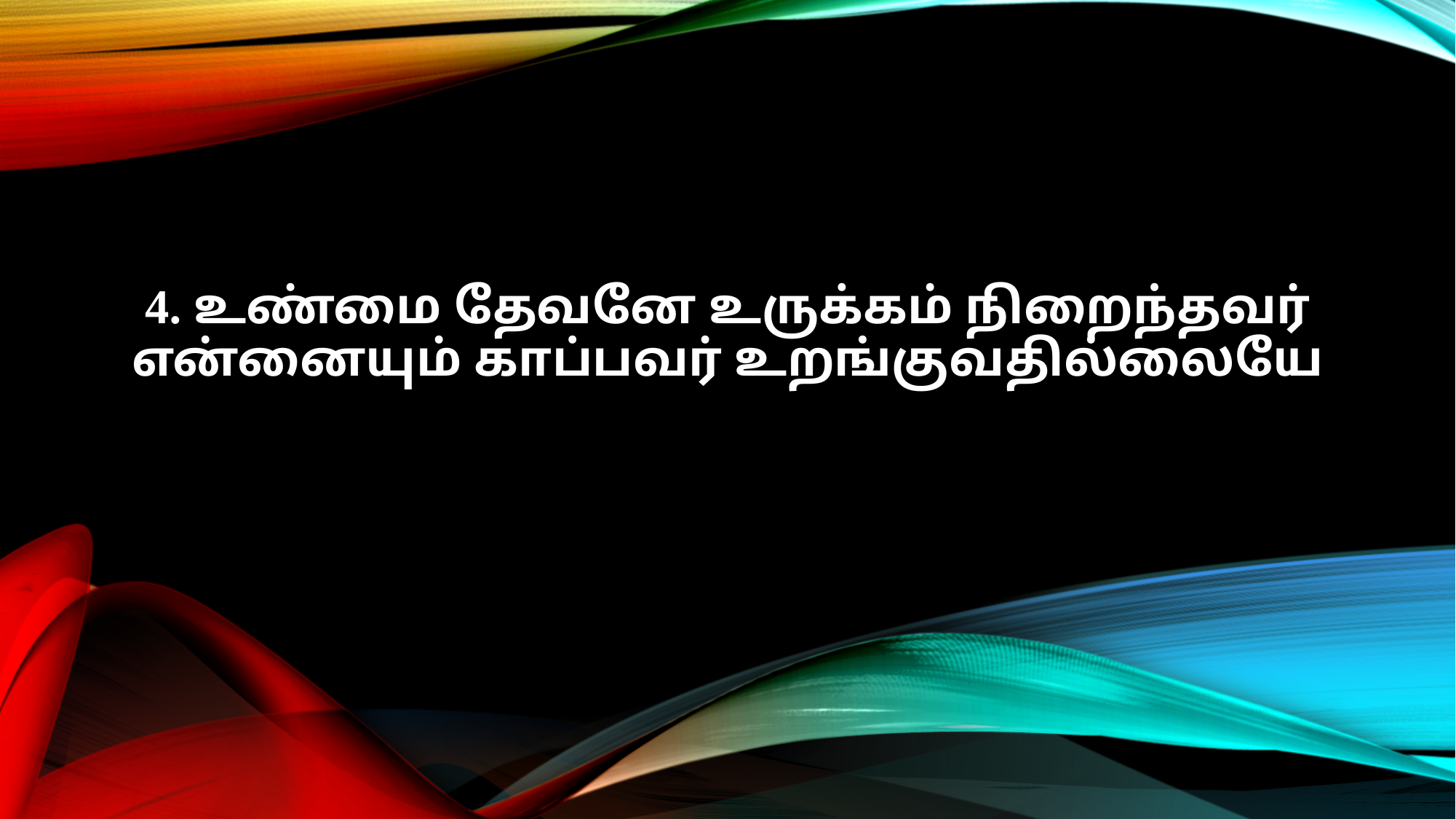

4. உண்மை தேவனே உருக்கம் நிறைந்தவர்
என்னையும் காப்பவர் உறங்குவதில்லையே